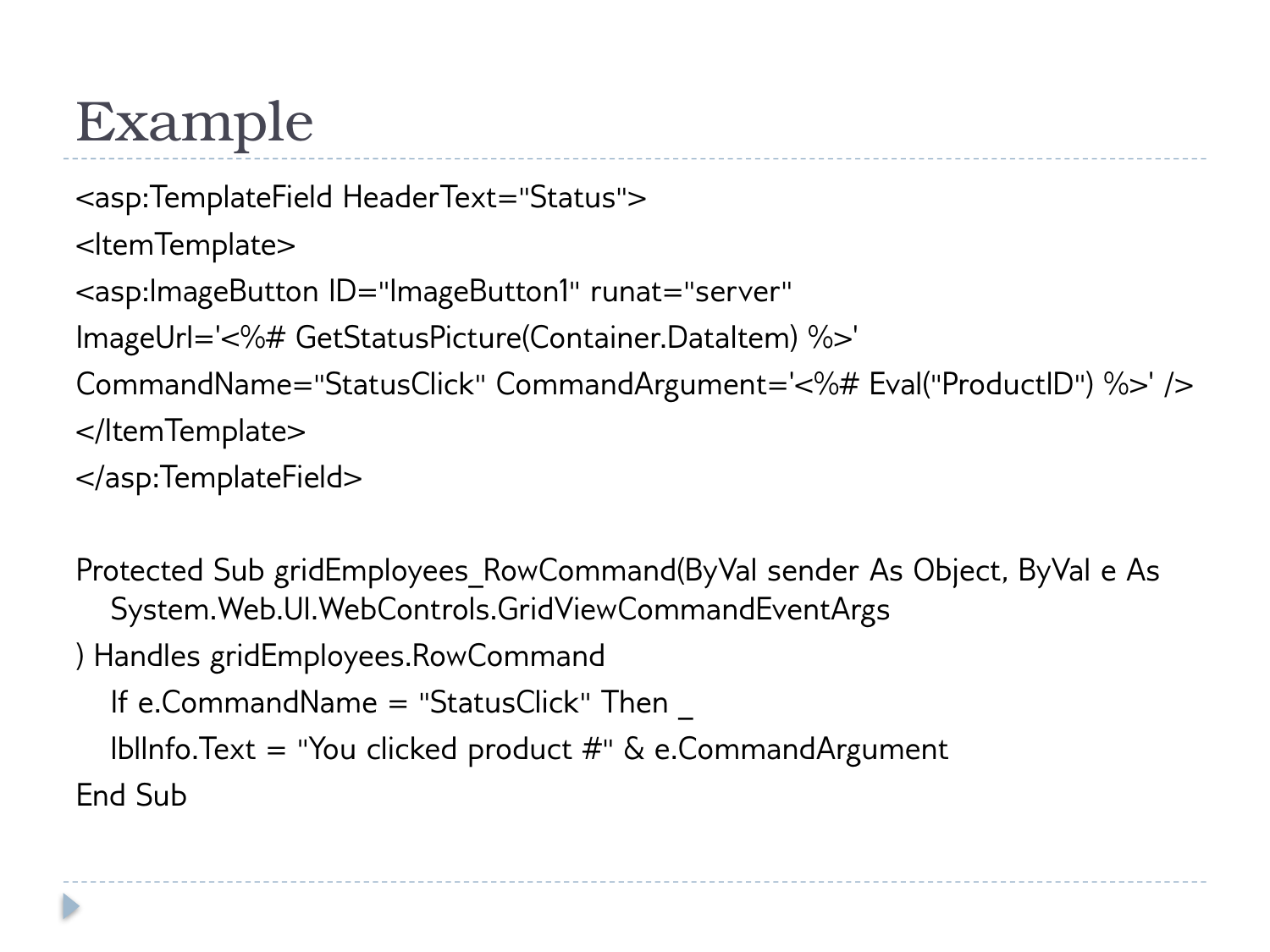

# Example
<asp:TemplateField HeaderText="Status">
<ItemTemplate>
<asp:ImageButton ID="ImageButton1" runat="server"
ImageUrl='<%# GetStatusPicture(Container.DataItem) %>'
CommandName="StatusClick" CommandArgument='<%# Eval("ProductID") %>' />
</ItemTemplate>
</asp:TemplateField>

Protected Sub gridEmployees_RowCommand(ByVal sender As Object, ByVal e As System.Web.UI.WebControls.GridViewCommandEventArgs
) Handles gridEmployees.RowCommand
	If e.CommandName = "StatusClick" Then _
	lblInfo.Text = "You clicked product #" & e.CommandArgument
End Sub